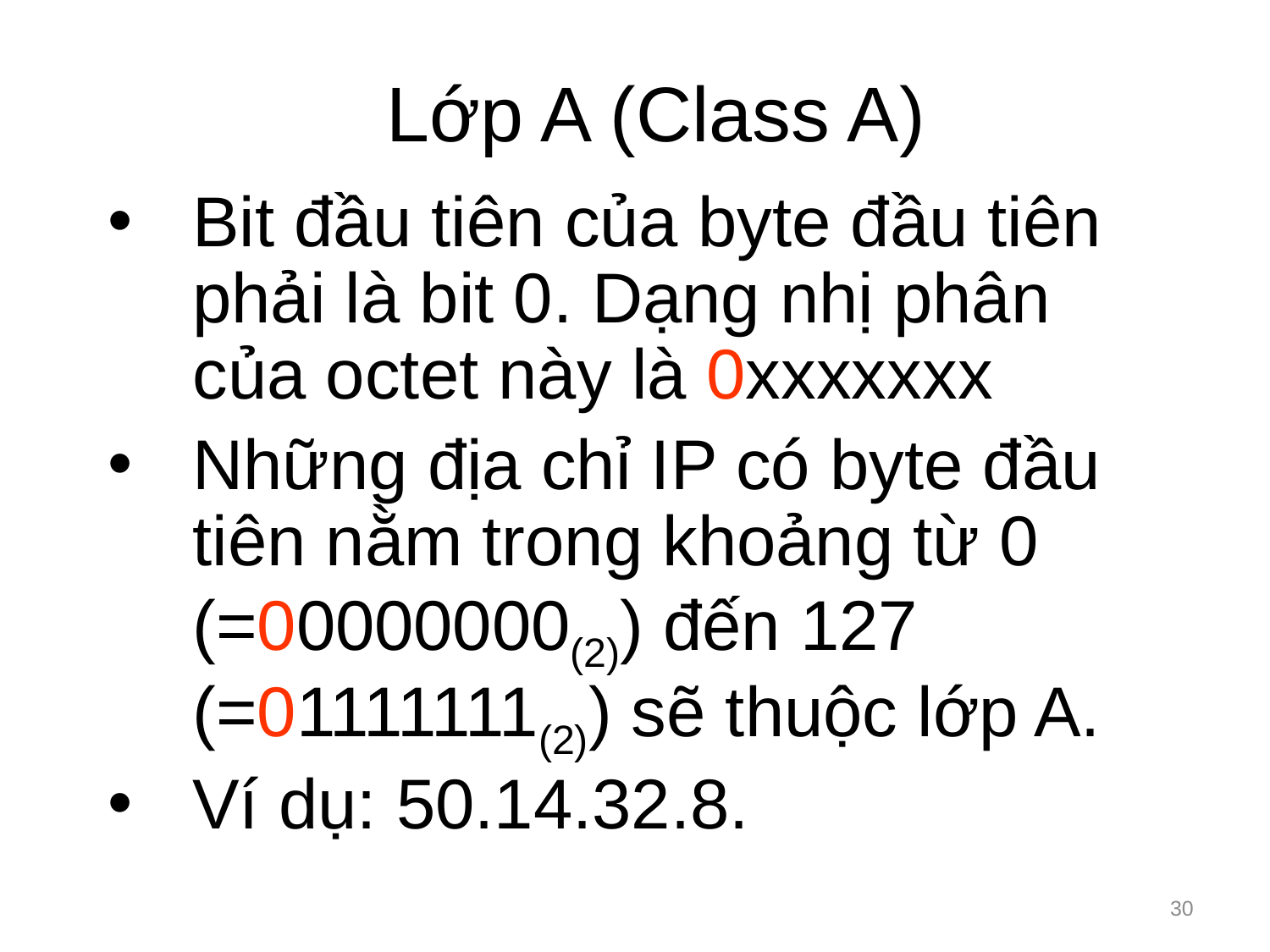

# Lớp A (Class A)
Bit đầu tiên của byte đầu tiên phải là bit 0. Dạng nhị phân của octet này là 0xxxxxxx
Những địa chỉ IP có byte đầu tiên nằm trong khoảng từ 0 (=00000000(2)) đến 127 (=01111111(2)) sẽ thuộc lớp A.
Ví dụ: 50.14.32.8.

30